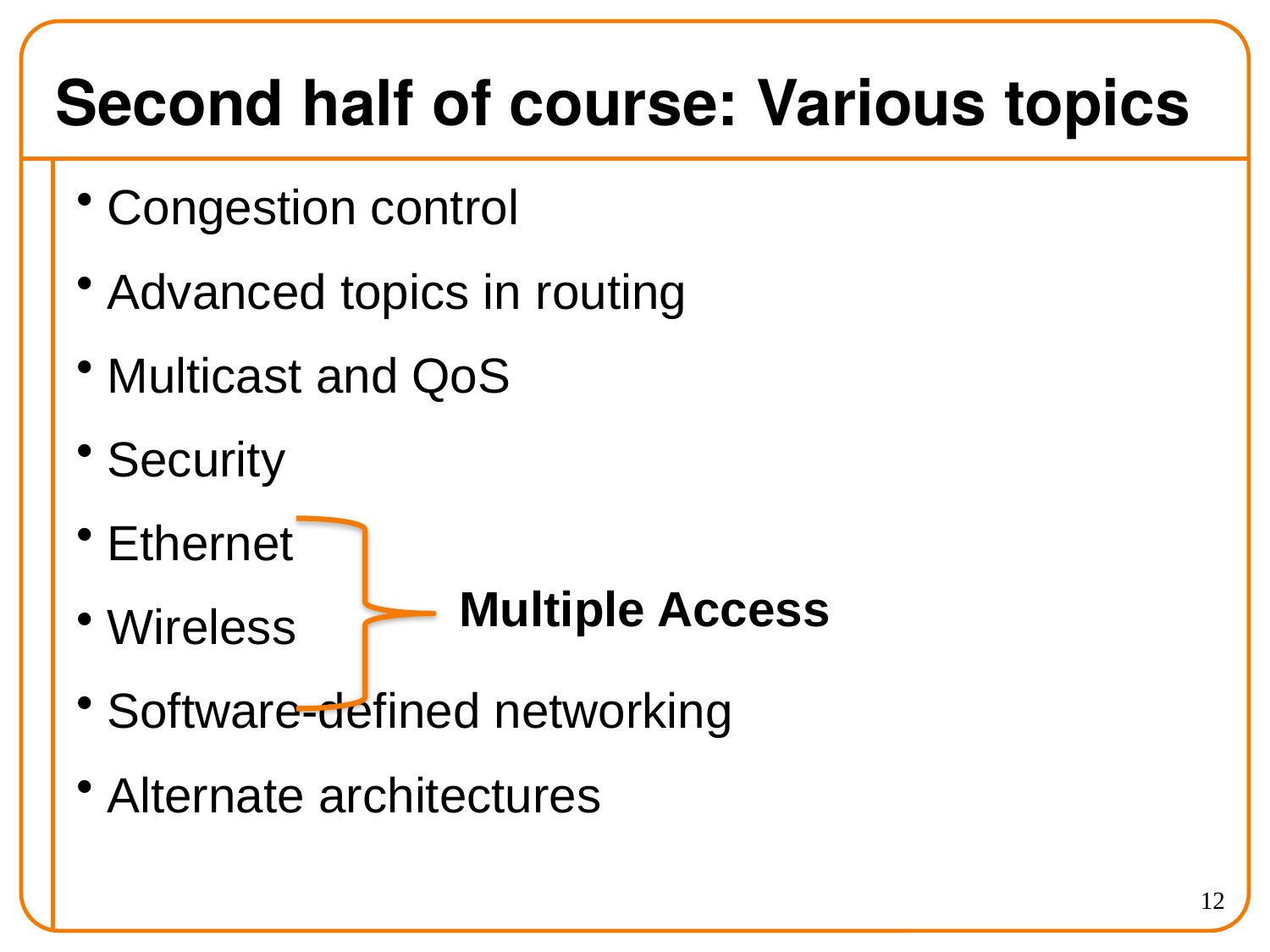

# Second half of course: Various topics
Congestion control
Advanced topics in routing
Multicast and QoS
Security
Ethernet
Wireless
Software-defined networking
Alternate architectures

Multiple Access
12